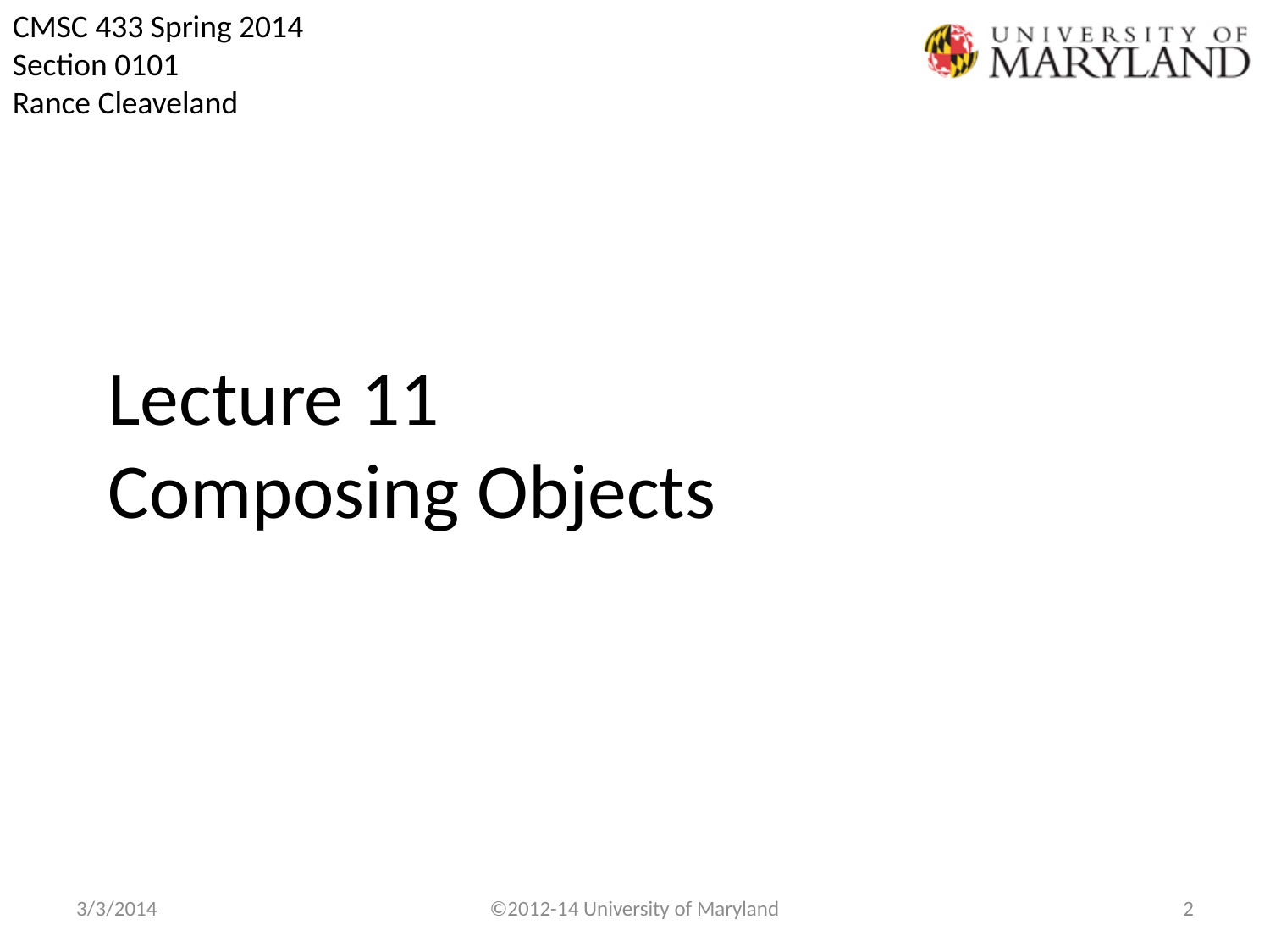

# Lecture 11 Composing Objects
3/3/2014
©2012-14 University of Maryland
2